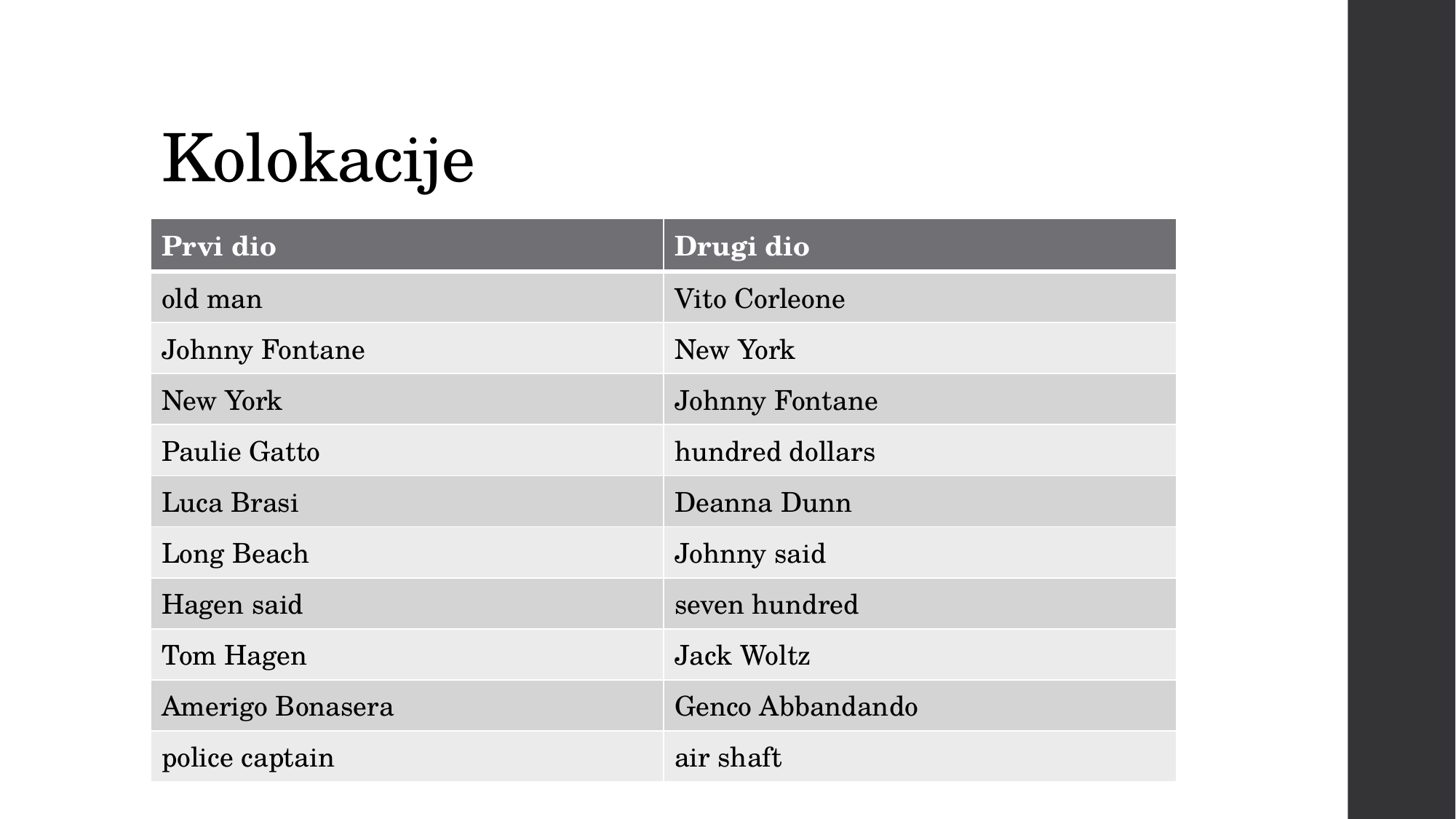

# Kolokacije
| Prvi dio | Drugi dio |
| --- | --- |
| old man | Vito Corleone |
| Johnny Fontane | New York |
| New York | Johnny Fontane |
| Paulie Gatto | hundred dollars |
| Luca Brasi | Deanna Dunn |
| Long Beach | Johnny said |
| Hagen said | seven hundred |
| Tom Hagen | Jack Woltz |
| Amerigo Bonasera | Genco Abbandando |
| police captain | air shaft |